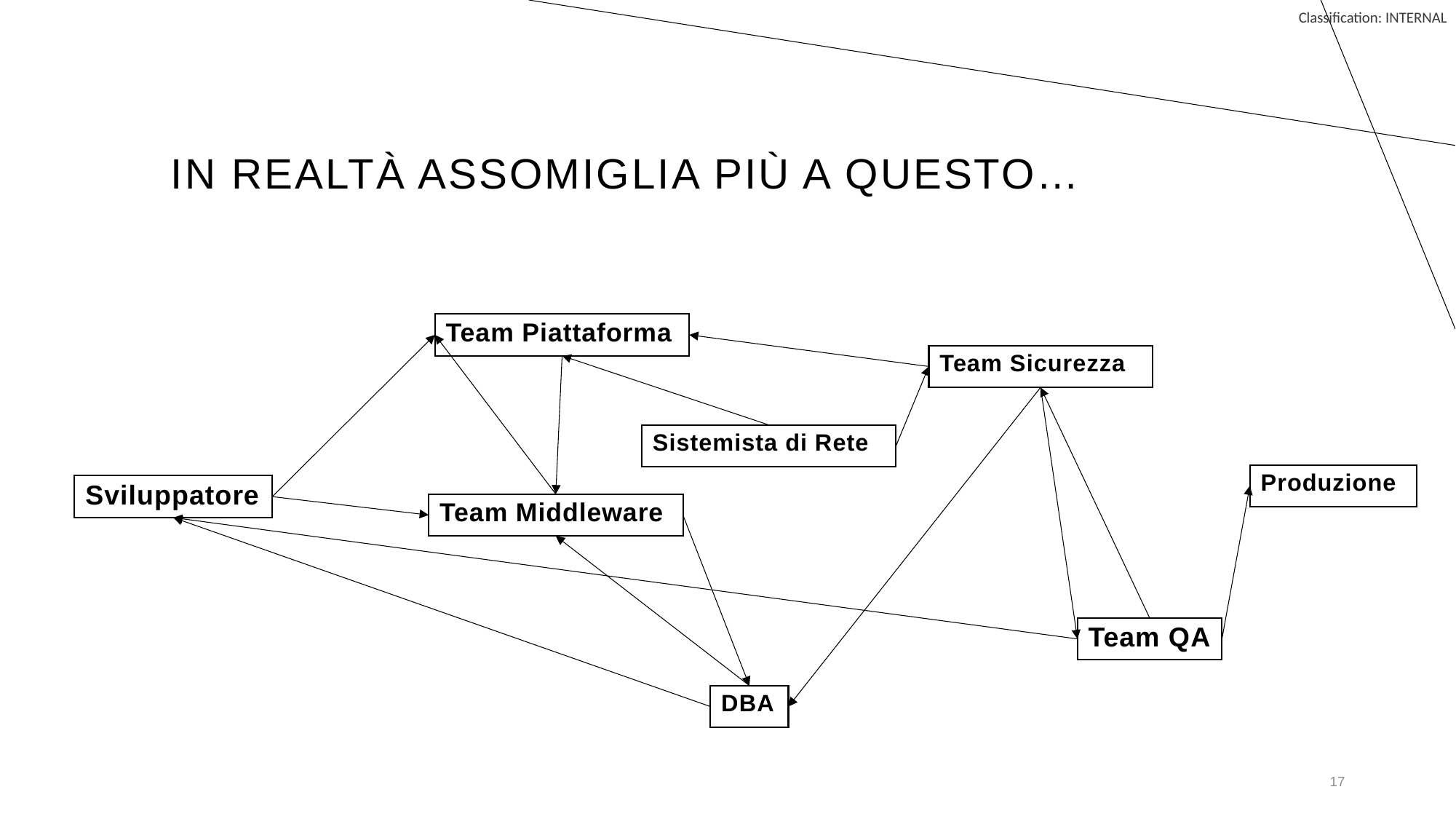

# In realtà assomiglia più a questo…
Team Piattaforma
Team Sicurezza
Sistemista di Rete
Produzione
Sviluppatore
Team Middleware

Team QA
DBA
17